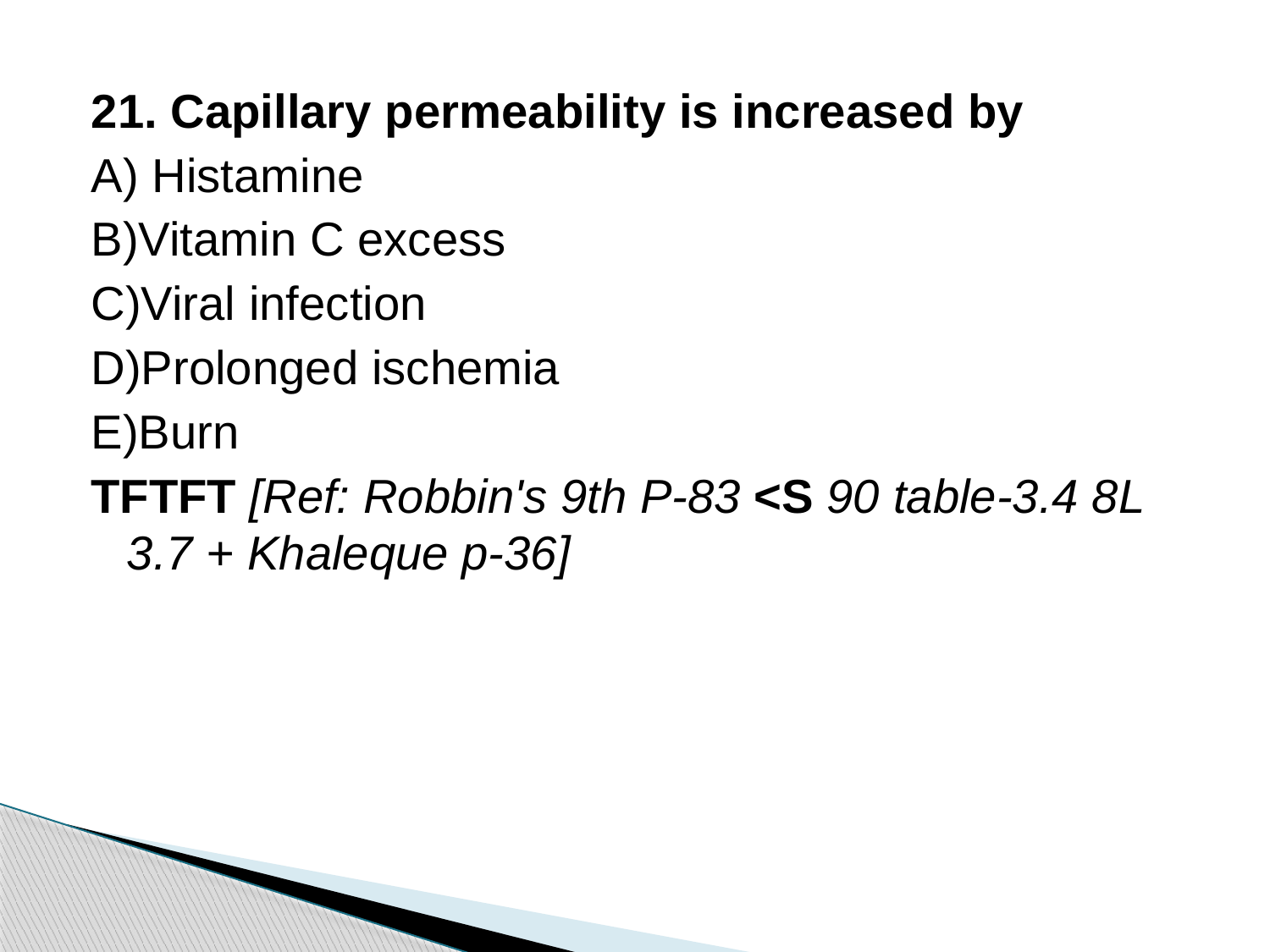

21. Capillary permeability is increased by
A) Histamine
B)Vitamin C excess
C)Viral infection
D)Prolonged ischemia
E)Burn
TFTFT [Ref: Robbin's 9th P-83 <S 90 table-3.4 8l 3.7 + Khaleque p-36]